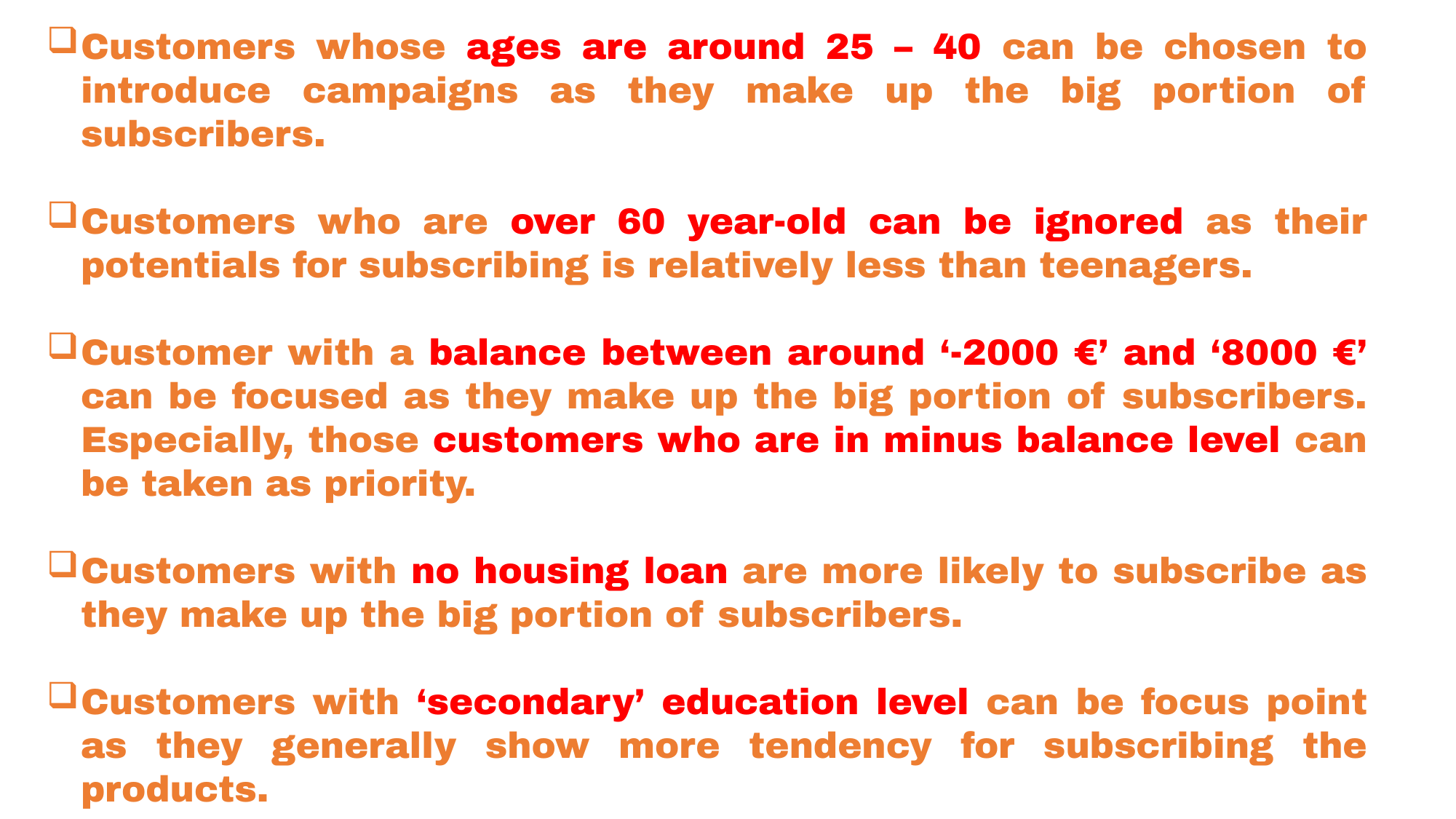

Customers whose ages are around 25 – 40 can be chosen to introduce campaigns as they make up the big portion of subscribers.

Customers who are over 60 year-old can be ignored as their potentials for subscribing is relatively less than teenagers.

Customer with a balance between around ‘-2000 €’ and ‘8000 €’ can be focused as they make up the big portion of subscribers. Especially, those customers who are in minus balance level can be taken as priority.

Customers with no housing loan are more likely to subscribe as they make up the big portion of subscribers.

Customers with ‘secondary’ education level can be focus point as they generally show more tendency for subscribing the products.